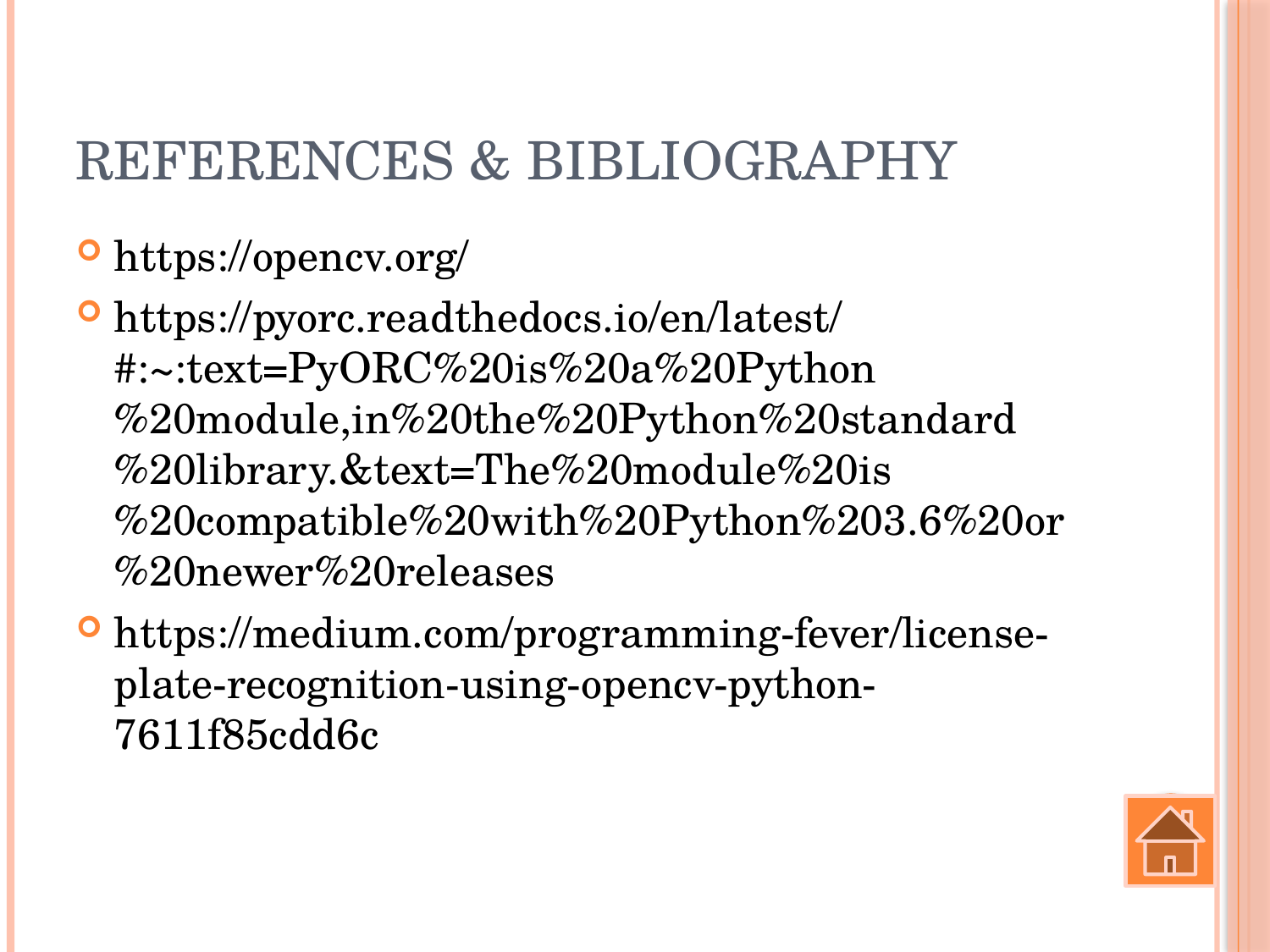

# References & Bibliography
https://opencv.org/
https://pyorc.readthedocs.io/en/latest/#:~:text=PyORC%20is%20a%20Python%20module,in%20the%20Python%20standard%20library.&text=The%20module%20is%20compatible%20with%20Python%203.6%20or%20newer%20releases
https://medium.com/programming-fever/license-plate-recognition-using-opencv-python-7611f85cdd6c